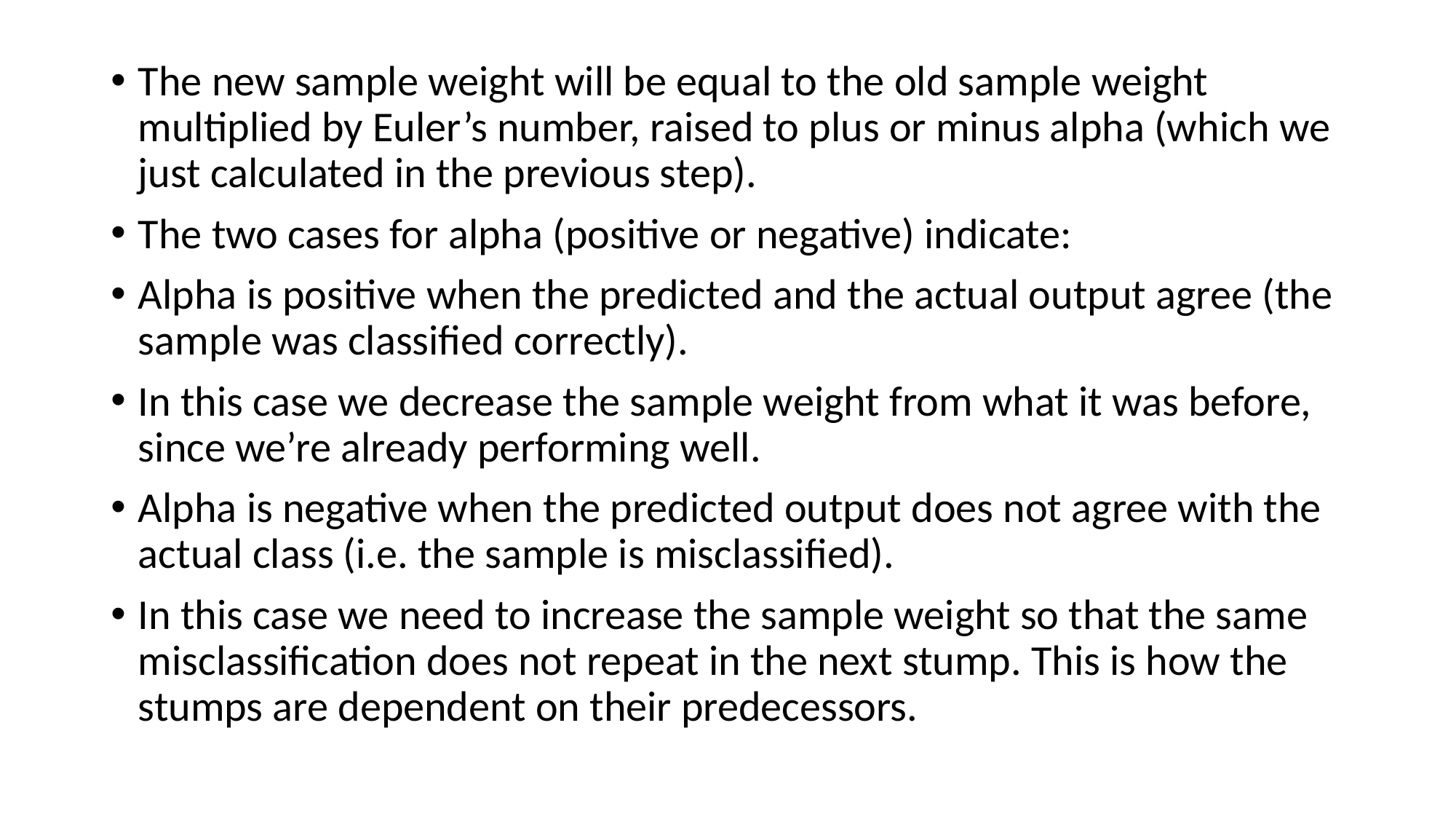

The new sample weight will be equal to the old sample weight multiplied by Euler’s number, raised to plus or minus alpha (which we just calculated in the previous step).
The two cases for alpha (positive or negative) indicate:
Alpha is positive when the predicted and the actual output agree (the sample was classified correctly).
In this case we decrease the sample weight from what it was before, since we’re already performing well.
Alpha is negative when the predicted output does not agree with the actual class (i.e. the sample is misclassified).
In this case we need to increase the sample weight so that the same misclassification does not repeat in the next stump. This is how the stumps are dependent on their predecessors.